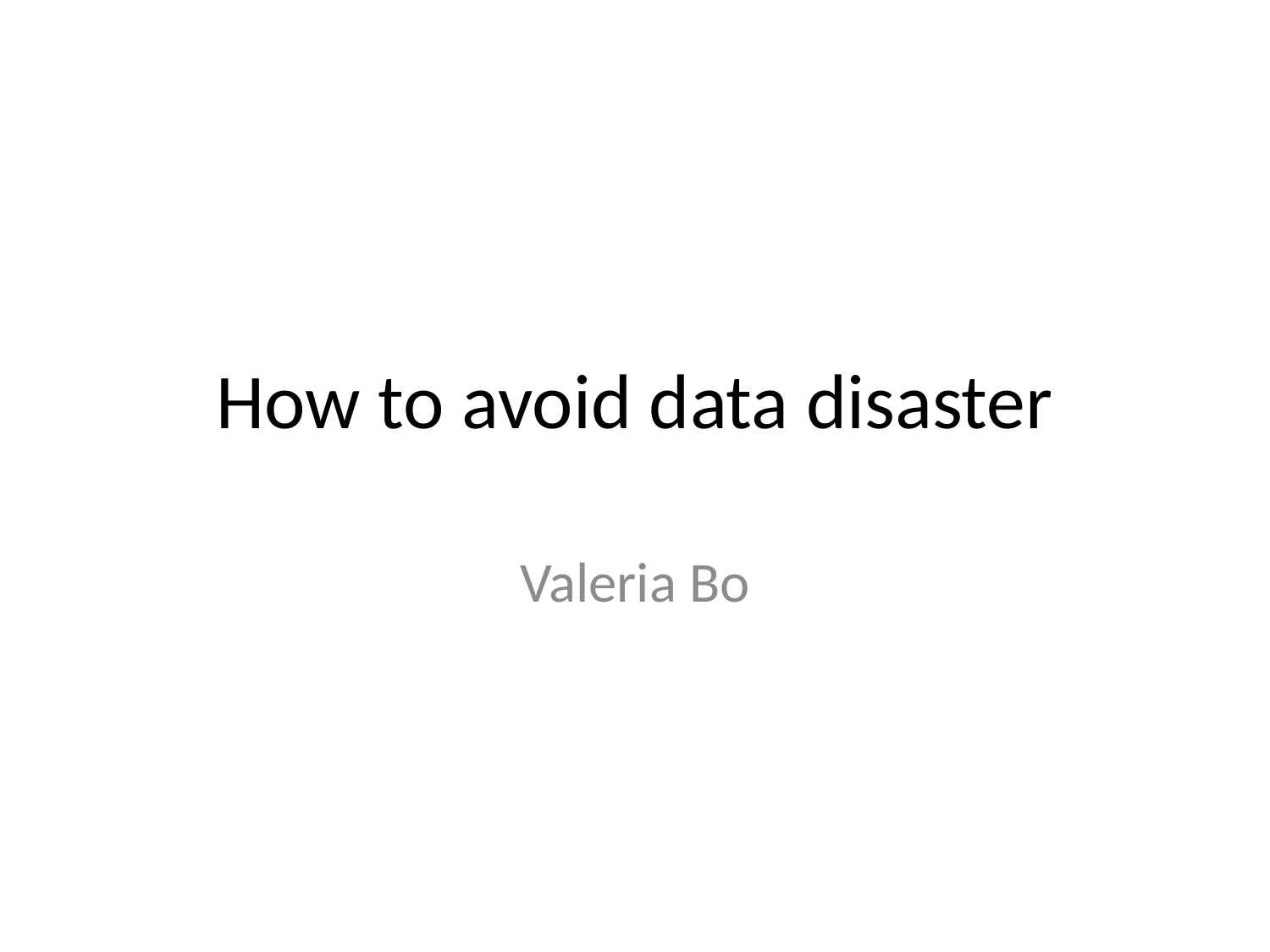

How to avoid data disaster
Valeria Bo